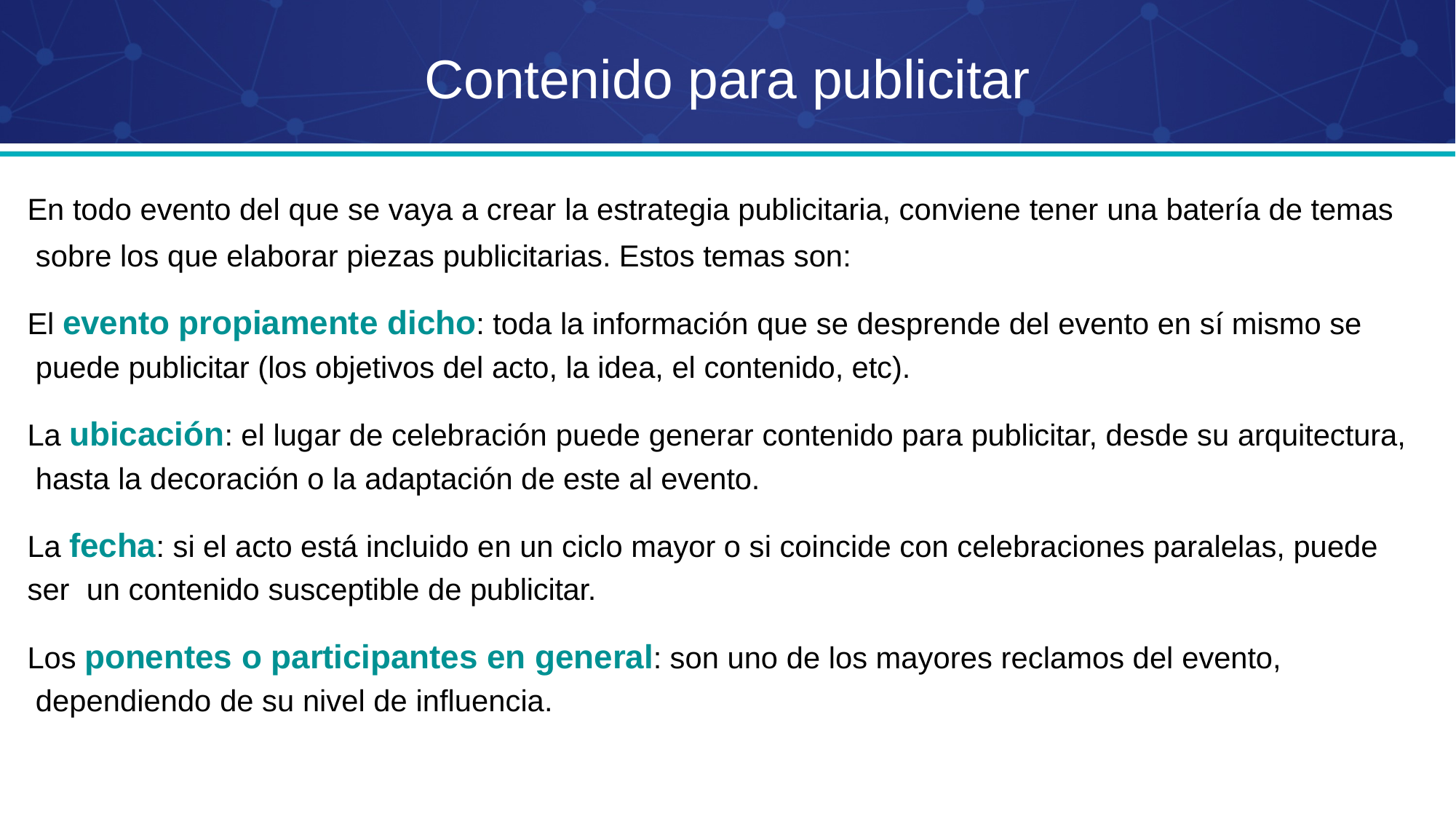

# Contenido para publicitar
En todo evento del que se vaya a crear la estrategia publicitaria, conviene tener una batería de temas  sobre los que elaborar piezas publicitarias. Estos temas son:
El evento propiamente dicho: toda la información que se desprende del evento en sí mismo se  puede publicitar (los objetivos del acto, la idea, el contenido, etc).
La ubicación: el lugar de celebración puede generar contenido para publicitar, desde su arquitectura,  hasta la decoración o la adaptación de este al evento.
La fecha: si el acto está incluido en un ciclo mayor o si coincide con celebraciones paralelas, puede ser  un contenido susceptible de publicitar.
Los ponentes o participantes en general: son uno de los mayores reclamos del evento,  dependiendo de su nivel de influencia.